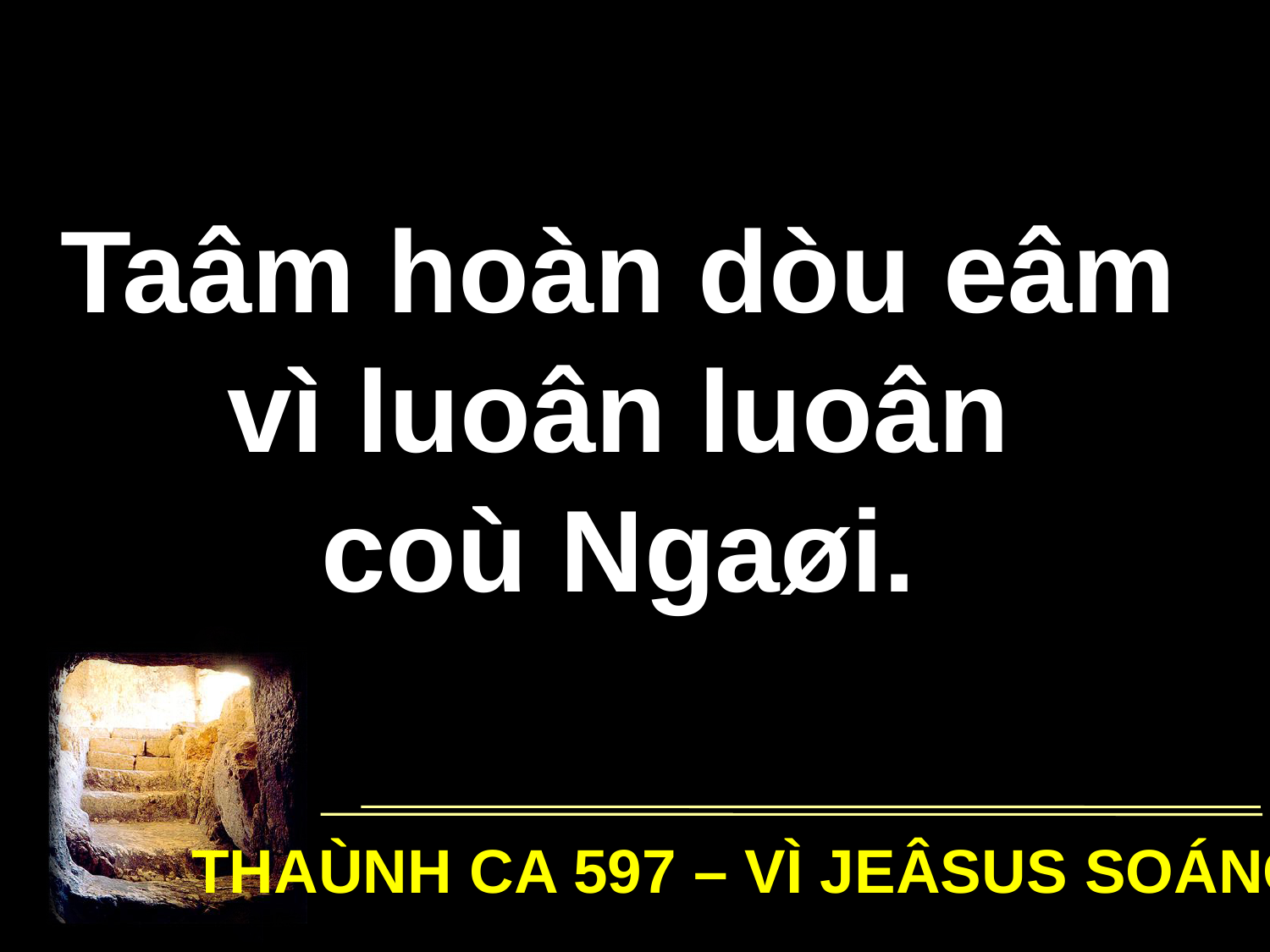

Taâm hoàn dòu eâm
vì luoân luoân
coù Ngaøi.
THAÙNH CA 597 – VÌ JEÂSUS SOÁNG